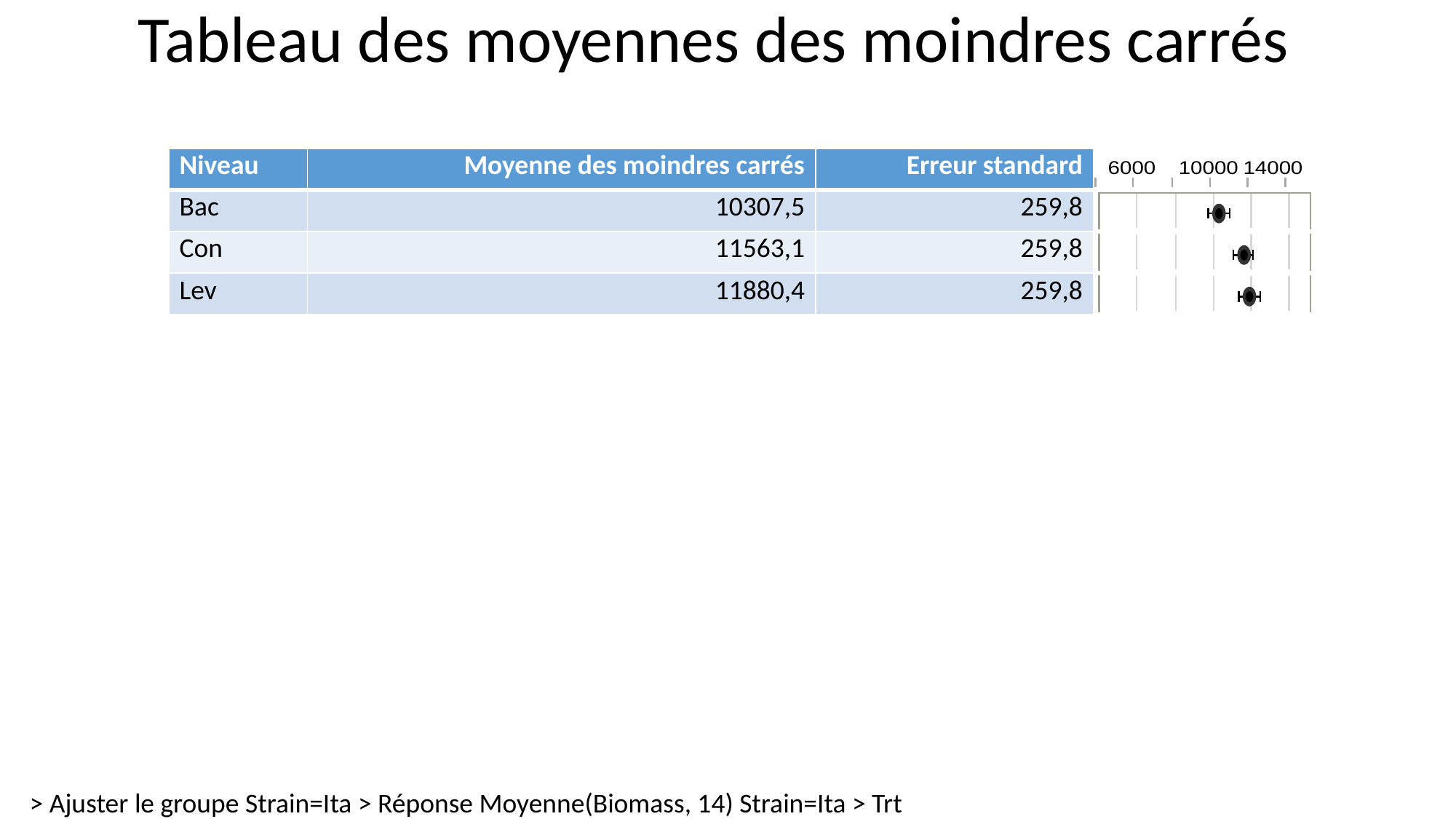

# Tableau des moyennes des moindres carrés
| Niveau | Moyenne des moindres carrés | Erreur standard |  |
| --- | --- | --- | --- |
| Bac | 10307,5 | 259,8 |  |
| Con | 11563,1 | 259,8 |  |
| Lev | 11880,4 | 259,8 |  |
> Ajuster le groupe Strain=Ita > Réponse Moyenne(Biomass, 14) Strain=Ita > Trt